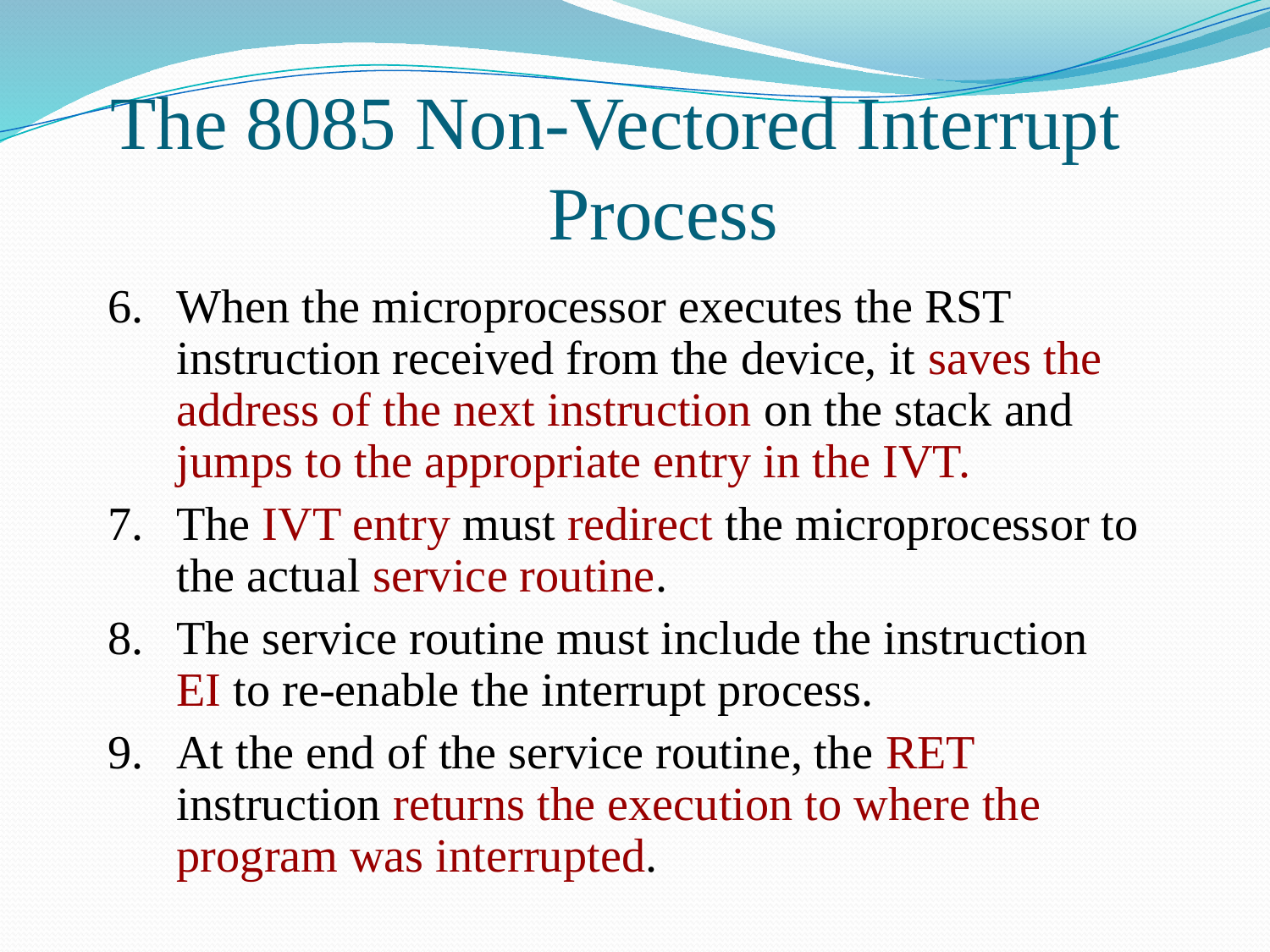

# The 8085 Non-Vectored Interrupt Process
When the microprocessor executes the RST instruction received from the device, it saves the address of the next instruction on the stack and jumps to the appropriate entry in the IVT.
The IVT entry must redirect the microprocessor to the actual service routine.
The service routine must include the instruction EI to re-enable the interrupt process.
At the end of the service routine, the RET instruction returns the execution to where the program was interrupted.